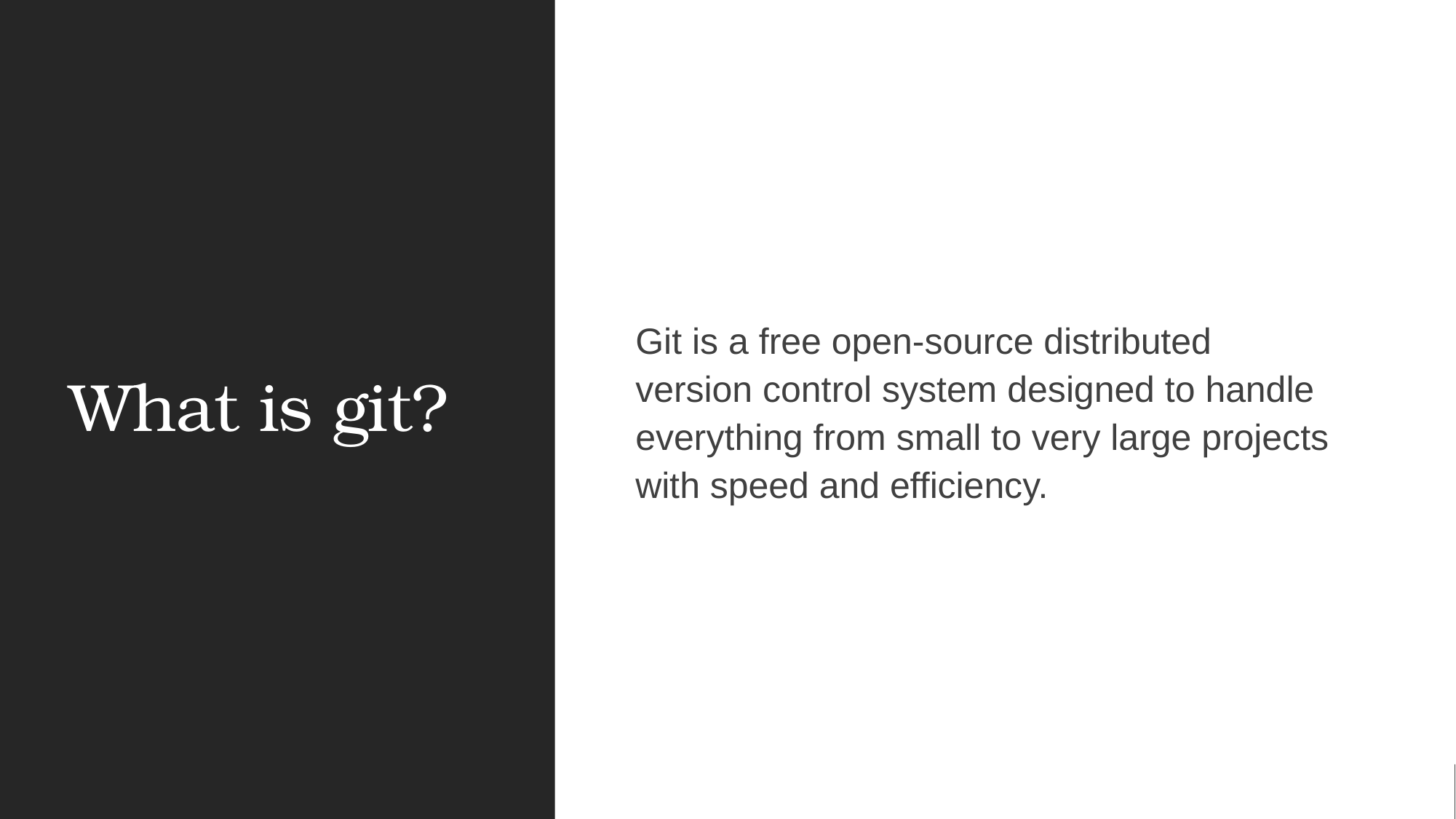

# What is git?
Git is a free open-source distributed version control system designed to handle everything from small to very large projects with speed and efficiency.